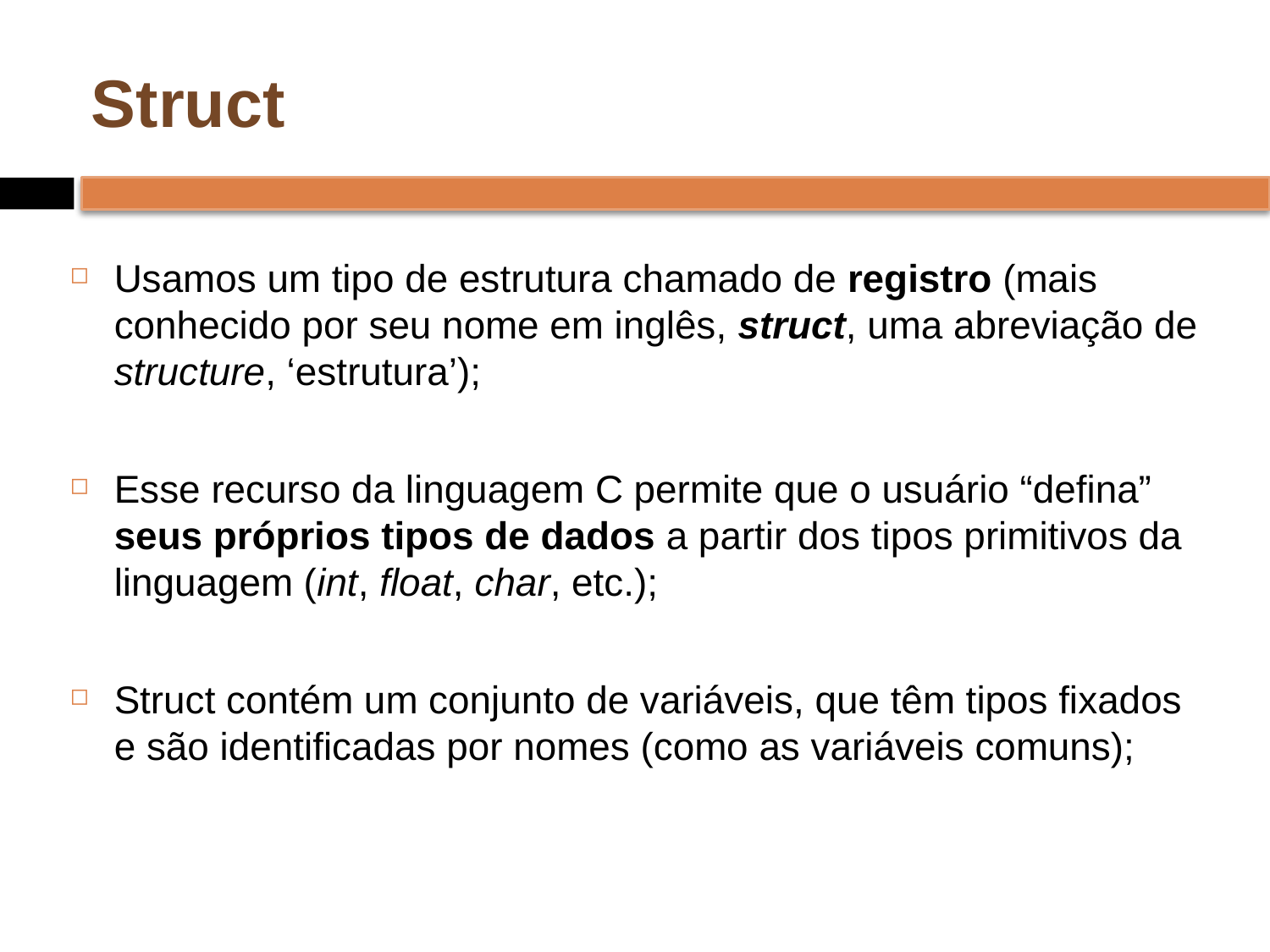

# Struct
Usamos um tipo de estrutura chamado de registro (mais conhecido por seu nome em inglês, struct, uma abreviação de structure, ‘estrutura’);

Esse recurso da linguagem C permite que o usuário “defina” seus próprios tipos de dados a partir dos tipos primitivos da linguagem (int, float, char, etc.);

Struct contém um conjunto de variáveis, que têm tipos fixados e são identificadas por nomes (como as variáveis comuns);
33